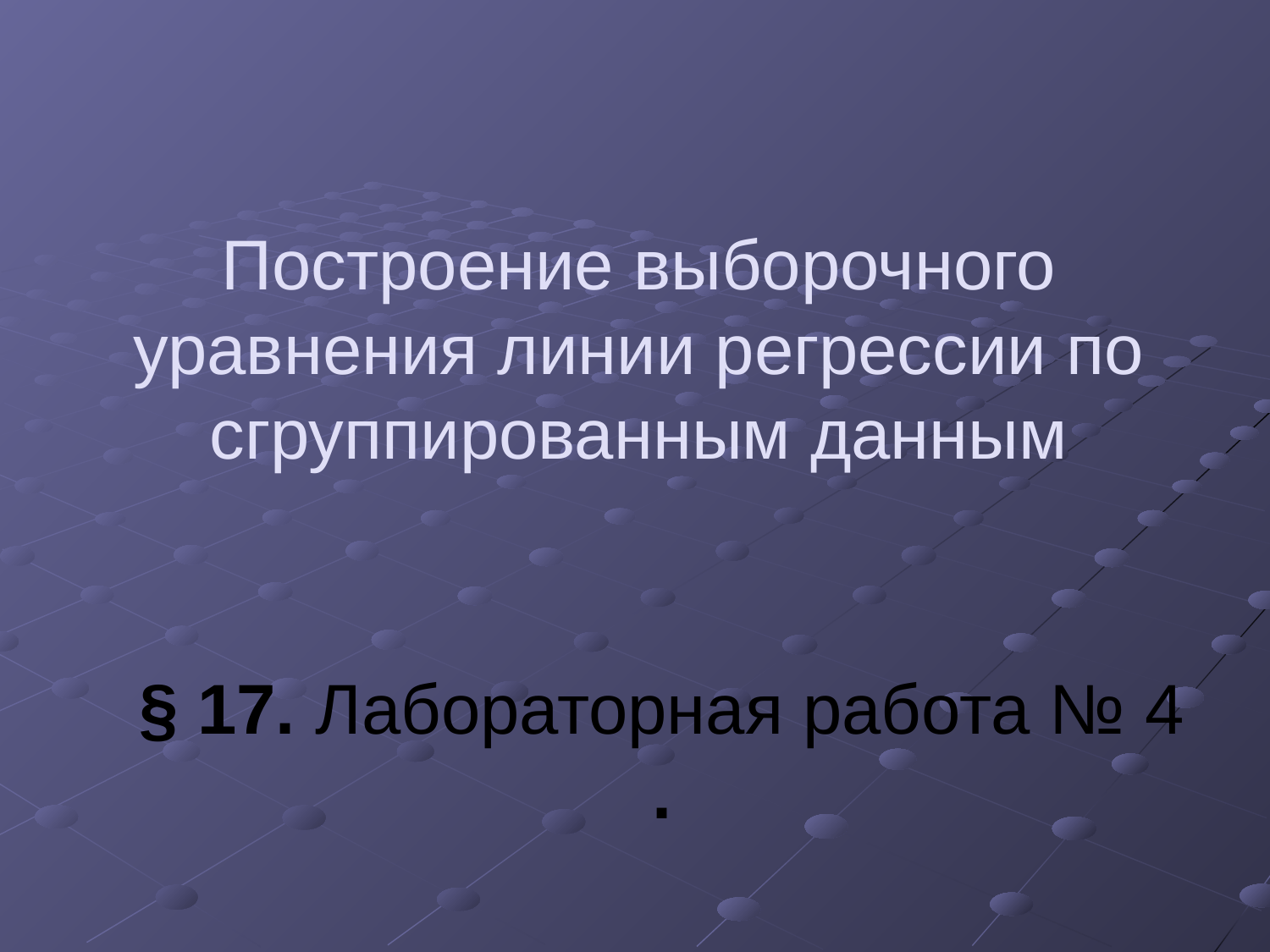

# Построение выборочного уравнения линии регрессии по сгруппированным данным
§ 17. Лабораторная работа № 4
.